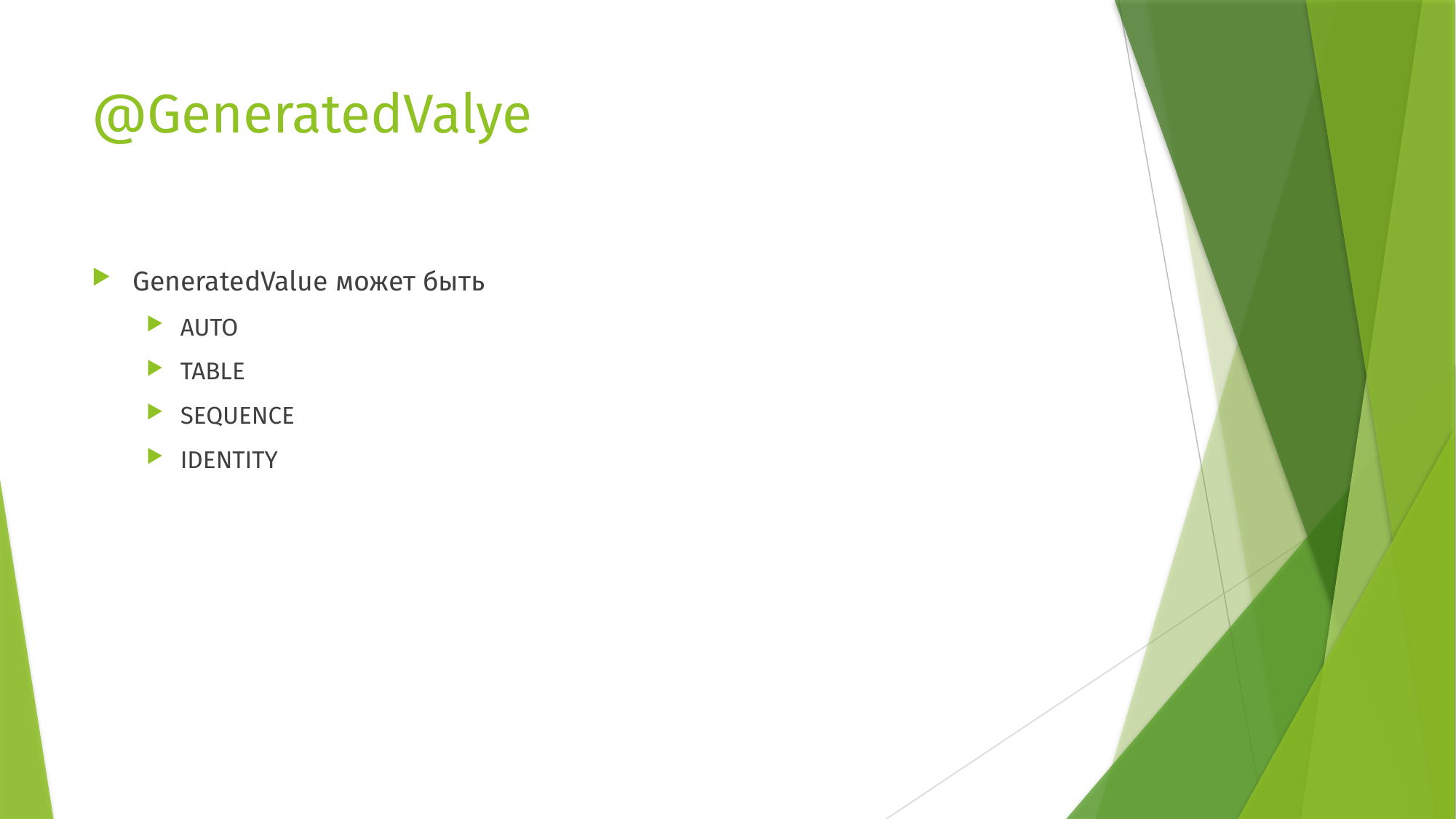

# @GeneratedValye
GeneratedValue может быть
AUTO
TABLE
SEQUENCE
IDENTITY